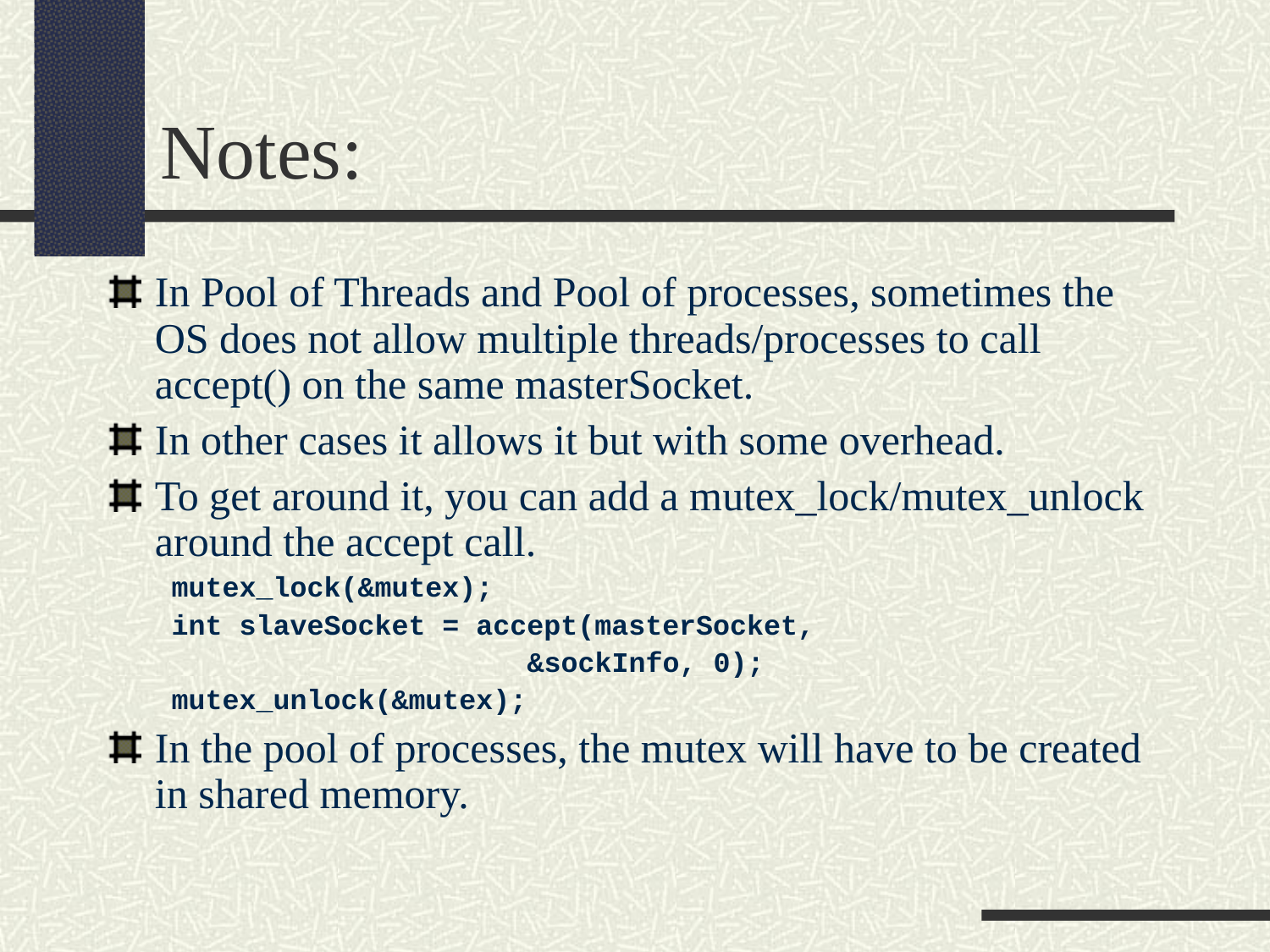

Notes:
In Pool of Threads and Pool of processes, sometimes the OS does not allow multiple threads/processes to call accept() on the same masterSocket.
In other cases it allows it but with some overhead.
To get around it, you can add a mutex_lock/mutex_unlock around the accept call.
mutex_lock(&mutex);
int slaveSocket = accept(masterSocket,
                     &sockInfo, 0);
mutex_unlock(&mutex);
In the pool of processes, the mutex will have to be created in shared memory.